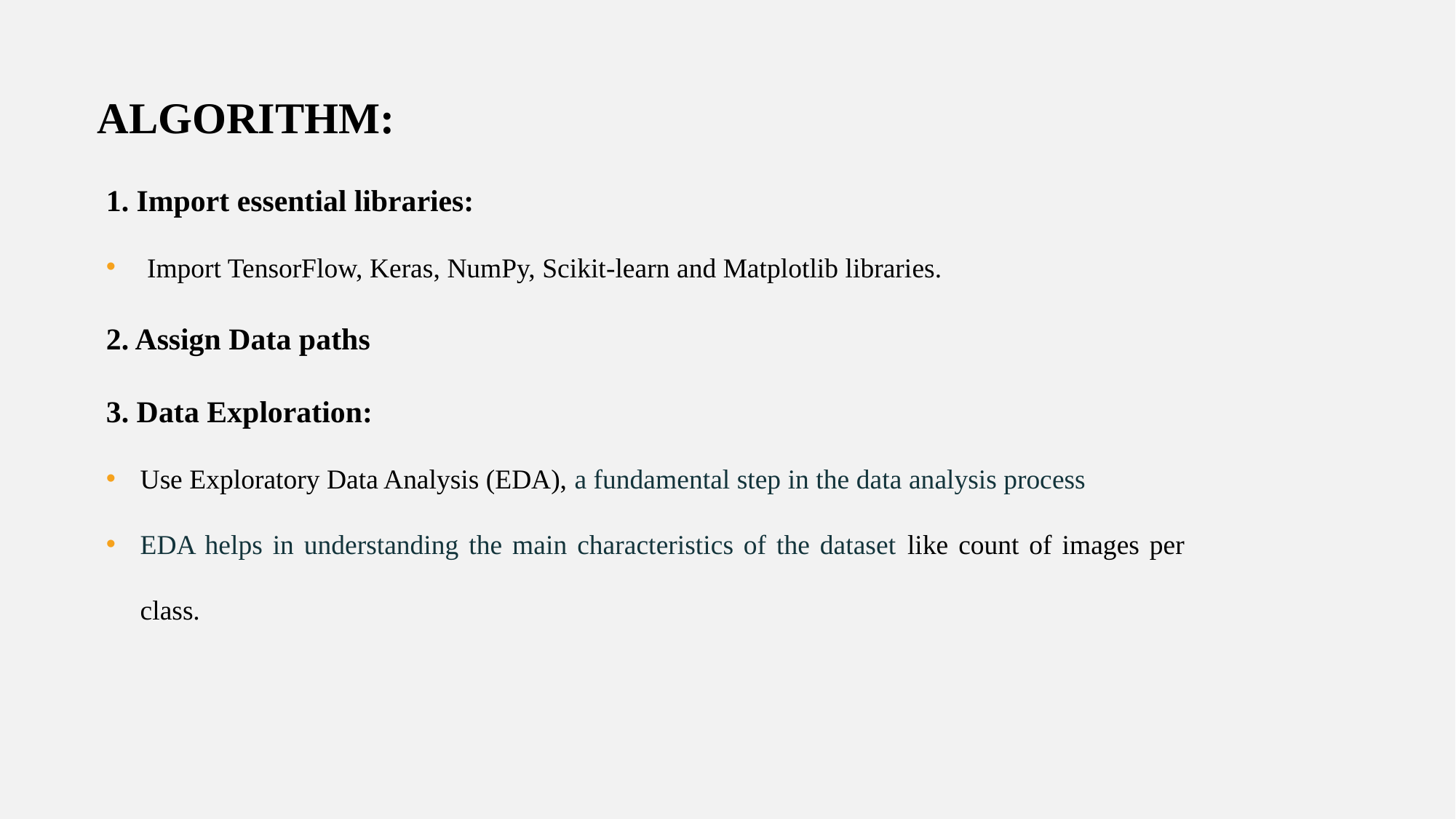

ALGORITHM:
1. Import essential libraries:
Import TensorFlow, Keras, NumPy, Scikit-learn and Matplotlib libraries.
2. Assign Data paths
3. Data Exploration:
Use Exploratory Data Analysis (EDA), a fundamental step in the data analysis process
EDA helps in understanding the main characteristics of the dataset like count of images per class.